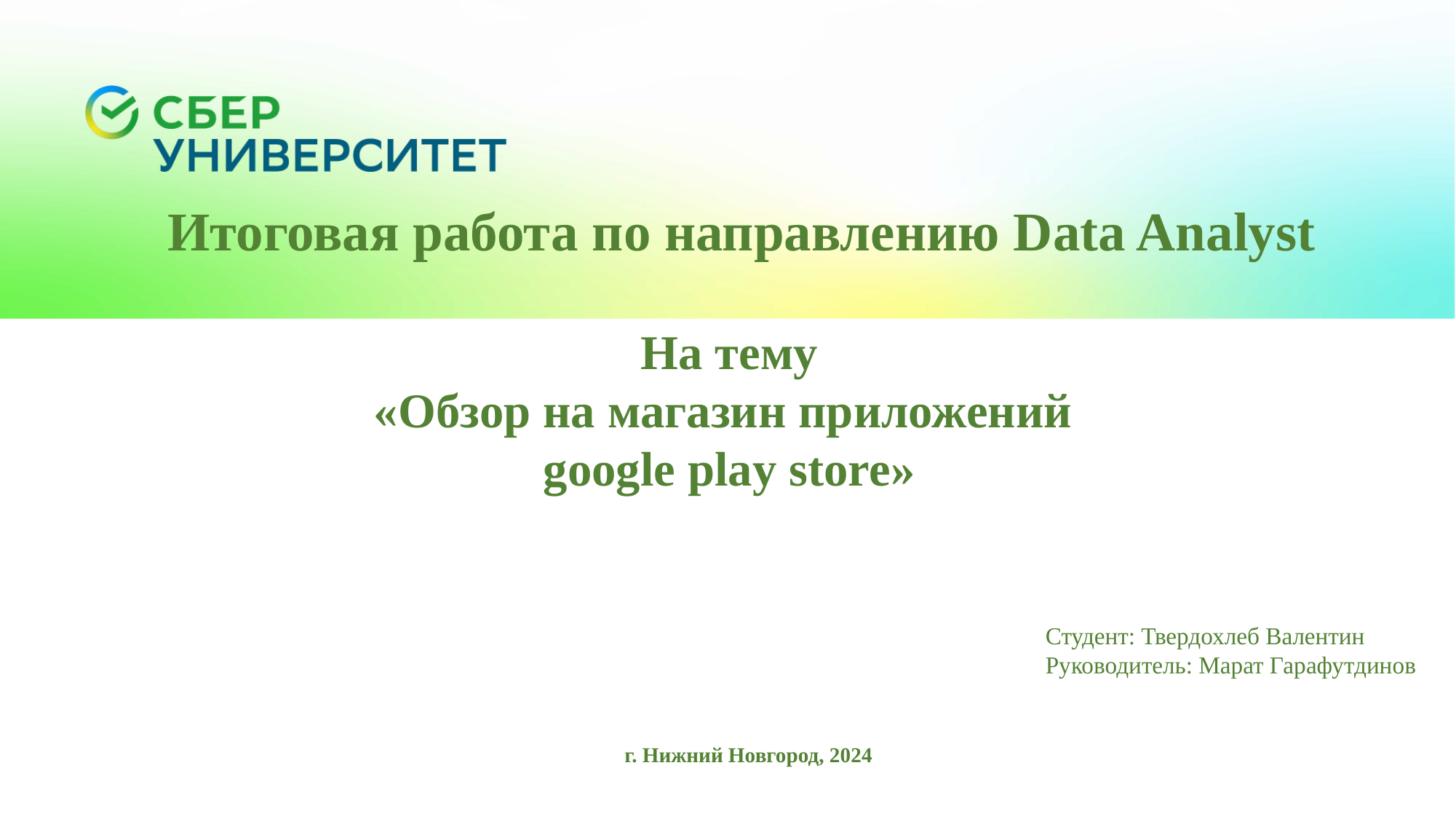

Итоговая работа по направлению Data Analyst
На тему
«Обзор на магазин приложений
google play store»
Студент: Твердохлеб Валентин Руководитель: Марат Гарафутдинов

г. Нижний Новгород, 2024